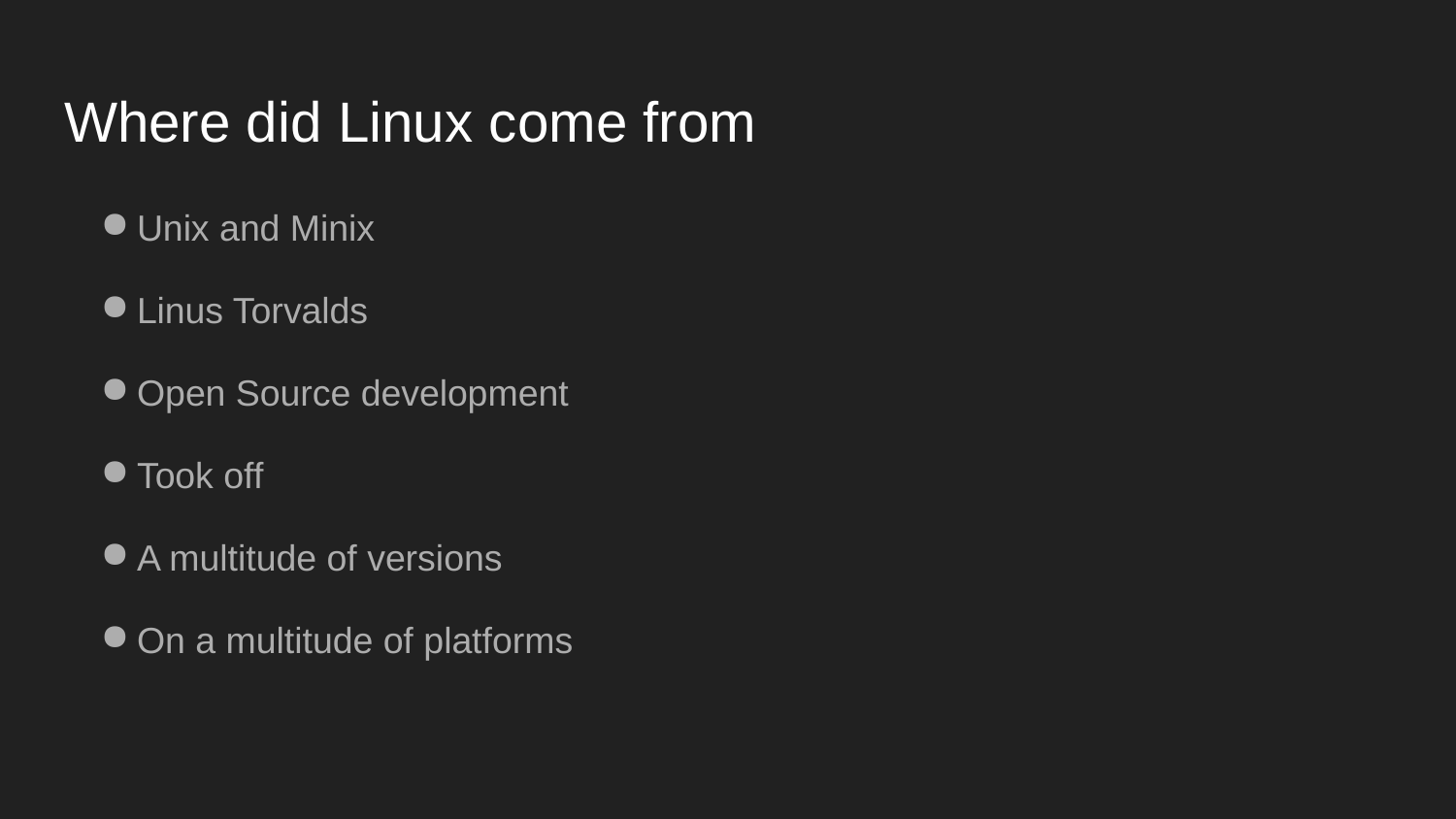

# Where did Linux come from
Unix and Minix
Linus Torvalds
Open Source development
Took off
A multitude of versions
On a multitude of platforms